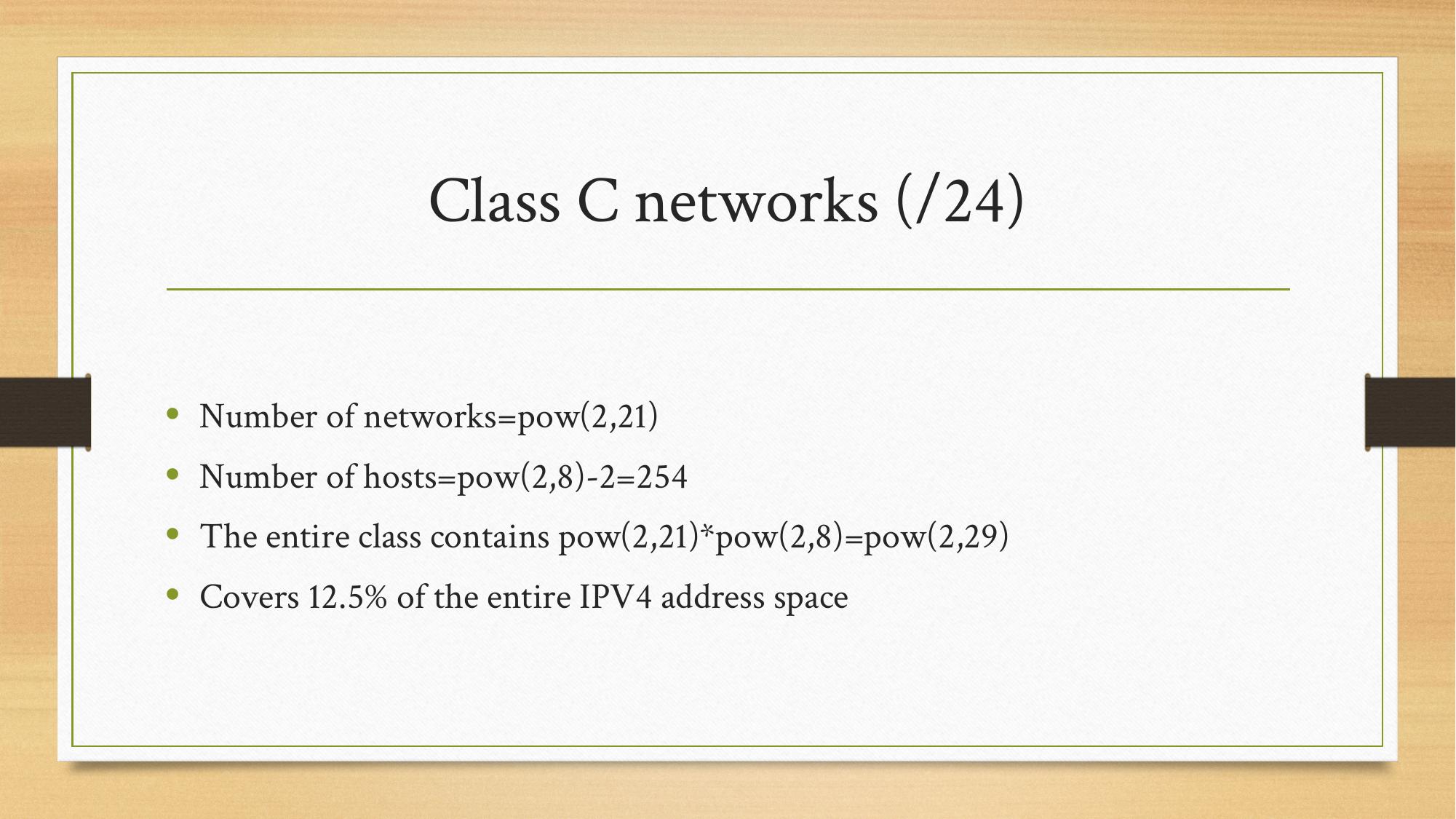

# Class C networks (/24)
Number of networks=pow(2,21)
Number of hosts=pow(2,8)-2=254
The entire class contains pow(2,21)*pow(2,8)=pow(2,29)
Covers 12.5% of the entire IPV4 address space